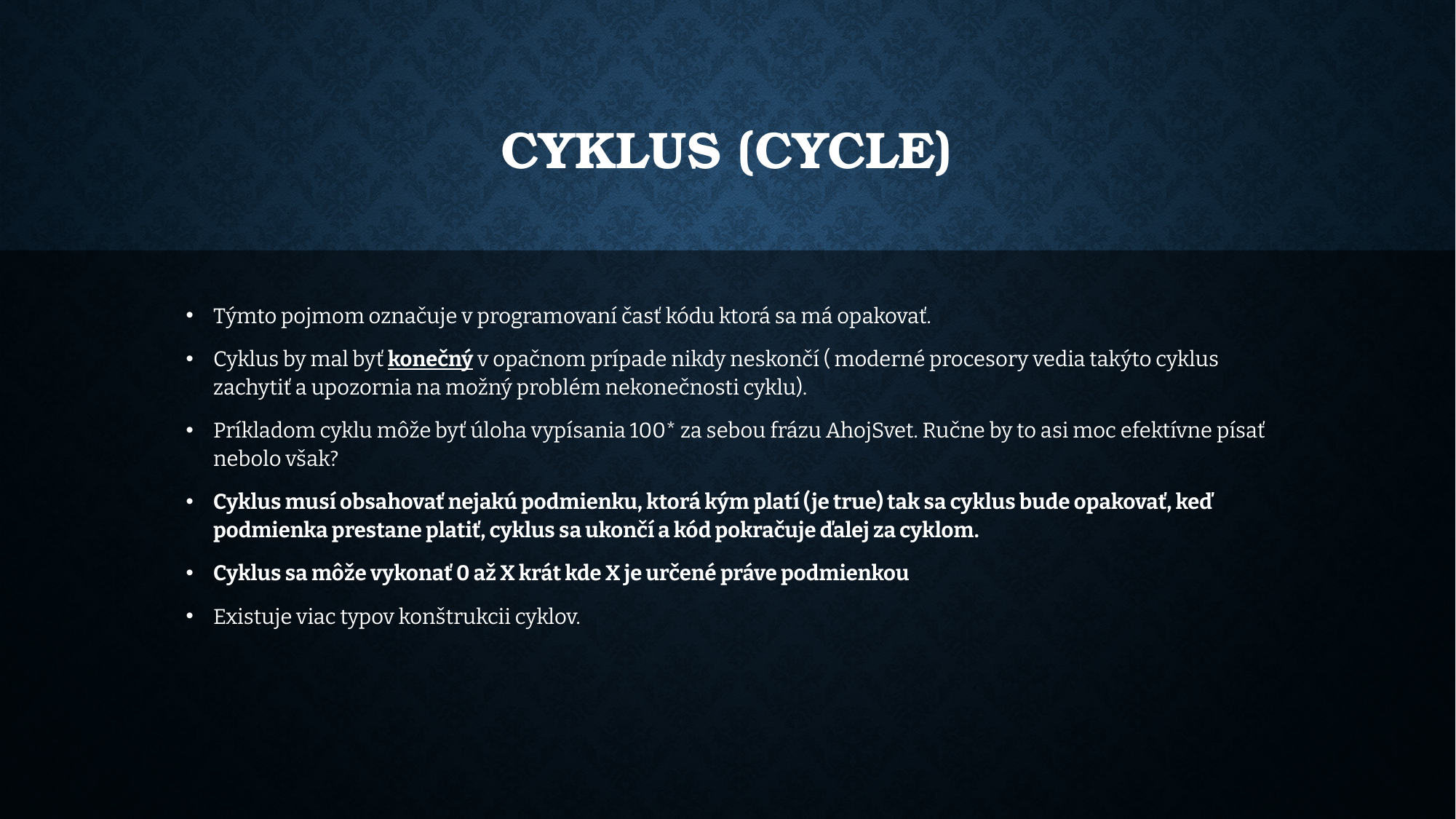

# Cyklus (CYCLE)

Týmto pojmom označuje v programovaní časť kódu ktorá sa má opakovať.
Cyklus by mal byť konečný v opačnom prípade nikdy neskončí ( moderné procesory vedia takýto cyklus zachytiť a upozornia na možný problém nekonečnosti cyklu).
Príkladom cyklu môže byť úloha vypísania 100* za sebou frázu AhojSvet. Ručne by to asi moc efektívne písať nebolo však?
Cyklus musí obsahovať nejakú podmienku, ktorá kým platí (je true) tak sa cyklus bude opakovať, keď podmienka prestane platiť, cyklus sa ukončí a kód pokračuje ďalej za cyklom.
Cyklus sa môže vykonať 0 až X krát kde X je určené práve podmienkou
Existuje viac typov konštrukcii cyklov.